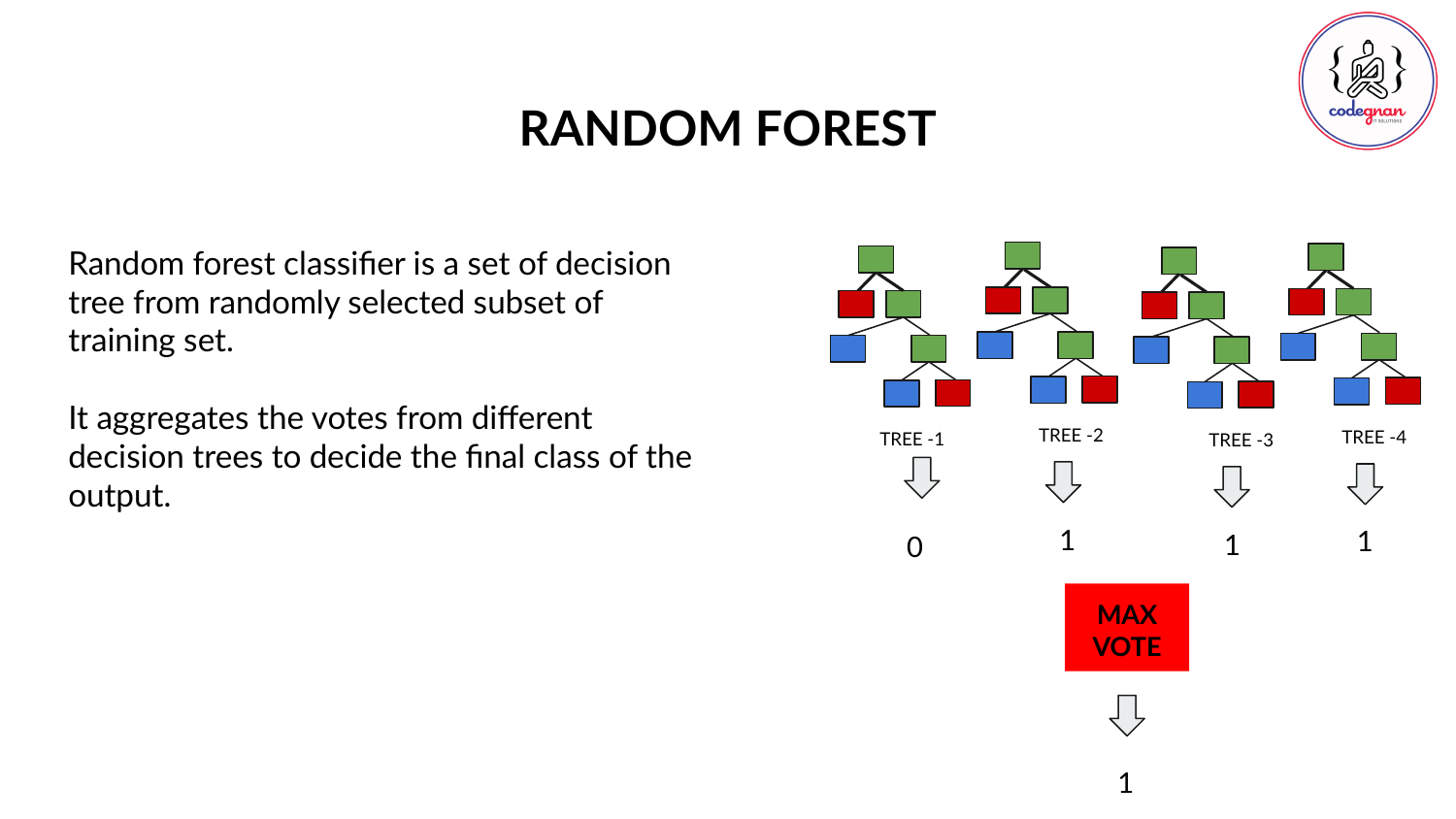

RANDOM FOREST
Random forest classifier is a set of decision tree from randomly selected subset of training set.

It aggregates the votes from different decision trees to decide the final class of the output.

TREE -2
TREE -4
TREE -1
TREE -3

1
1
1
0
MAX VOTE

1